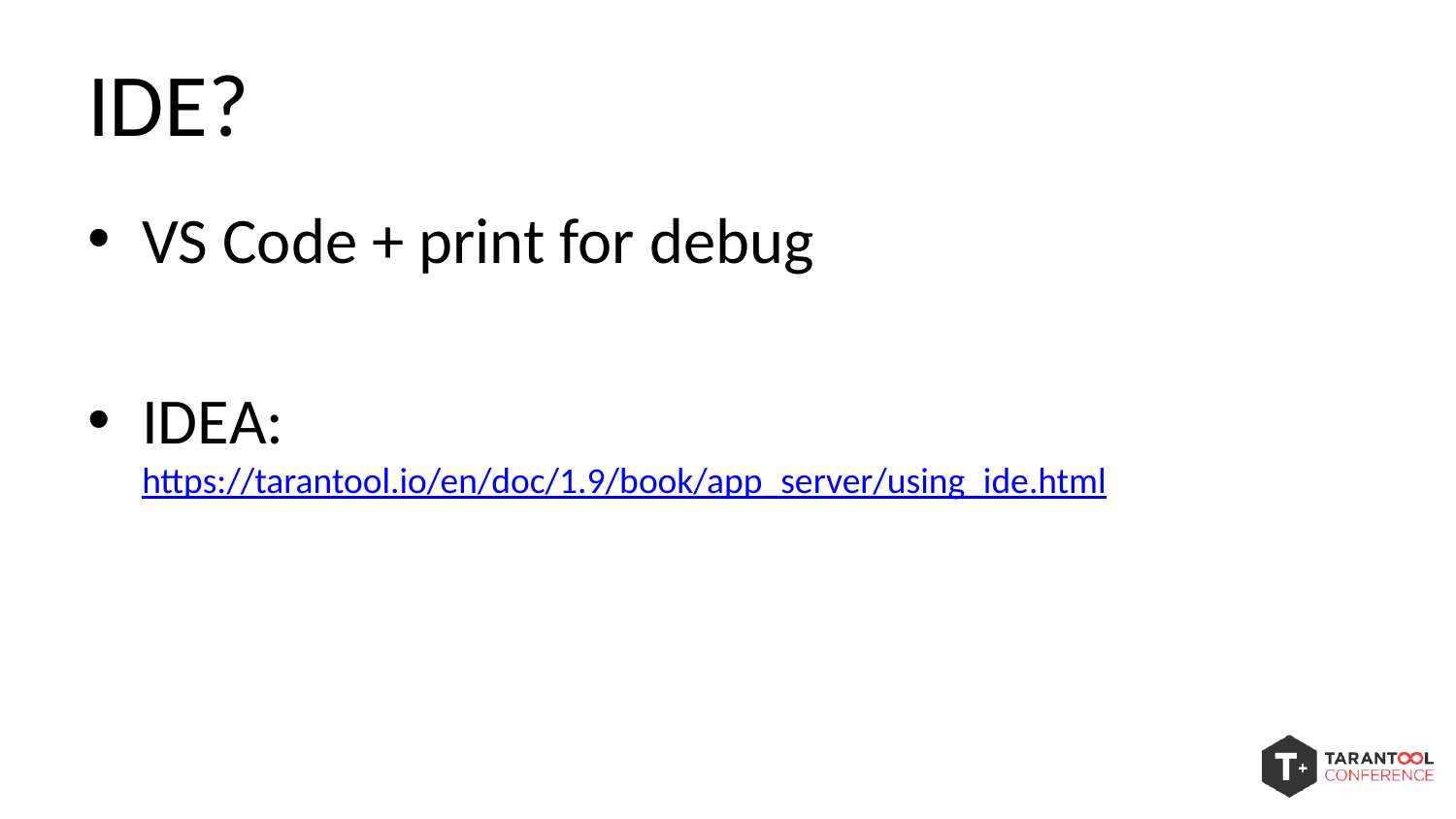

# IDE?
VS Code + print for debug

IDEA:
https://tarantool.io/en/doc/1.9/book/app_server/using_ide.html